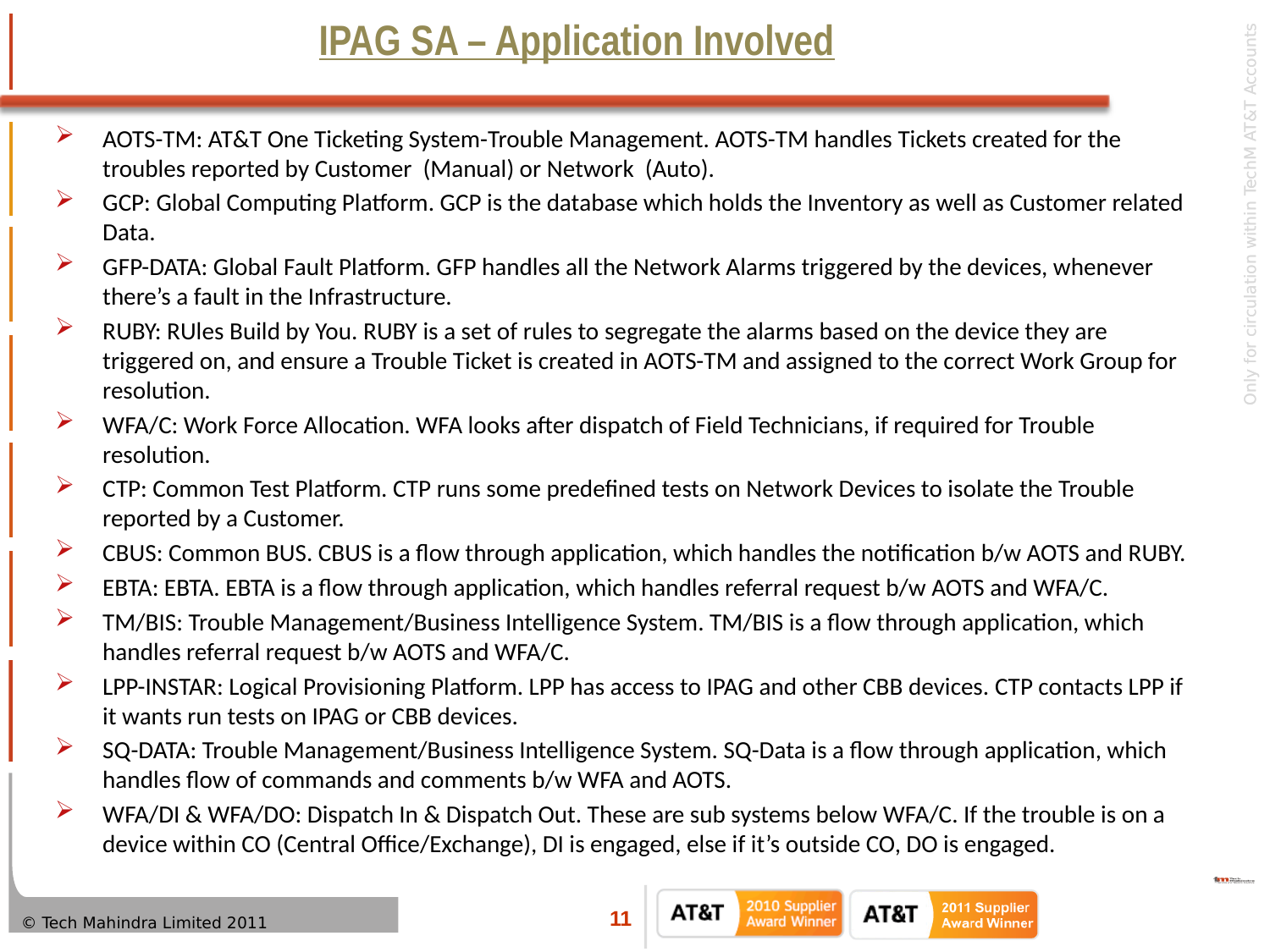

# IPAG SA – Application Involved
AOTS-TM: AT&T One Ticketing System-Trouble Management. AOTS-TM handles Tickets created for the troubles reported by Customer  (Manual) or Network  (Auto).
GCP: Global Computing Platform. GCP is the database which holds the Inventory as well as Customer related Data.
GFP-DATA: Global Fault Platform. GFP handles all the Network Alarms triggered by the devices, whenever there’s a fault in the Infrastructure.
RUBY: RUles Build by You. RUBY is a set of rules to segregate the alarms based on the device they are triggered on, and ensure a Trouble Ticket is created in AOTS-TM and assigned to the correct Work Group for resolution.
WFA/C: Work Force Allocation. WFA looks after dispatch of Field Technicians, if required for Trouble resolution.
CTP: Common Test Platform. CTP runs some predefined tests on Network Devices to isolate the Trouble reported by a Customer.
CBUS: Common BUS. CBUS is a flow through application, which handles the notification b/w AOTS and RUBY.
EBTA: EBTA. EBTA is a flow through application, which handles referral request b/w AOTS and WFA/C.
TM/BIS: Trouble Management/Business Intelligence System. TM/BIS is a flow through application, which handles referral request b/w AOTS and WFA/C.
LPP-INSTAR: Logical Provisioning Platform. LPP has access to IPAG and other CBB devices. CTP contacts LPP if it wants run tests on IPAG or CBB devices.
SQ-DATA: Trouble Management/Business Intelligence System. SQ-Data is a flow through application, which handles flow of commands and comments b/w WFA and AOTS.
WFA/DI & WFA/DO: Dispatch In & Dispatch Out. These are sub systems below WFA/C. If the trouble is on a device within CO (Central Office/Exchange), DI is engaged, else if it’s outside CO, DO is engaged.